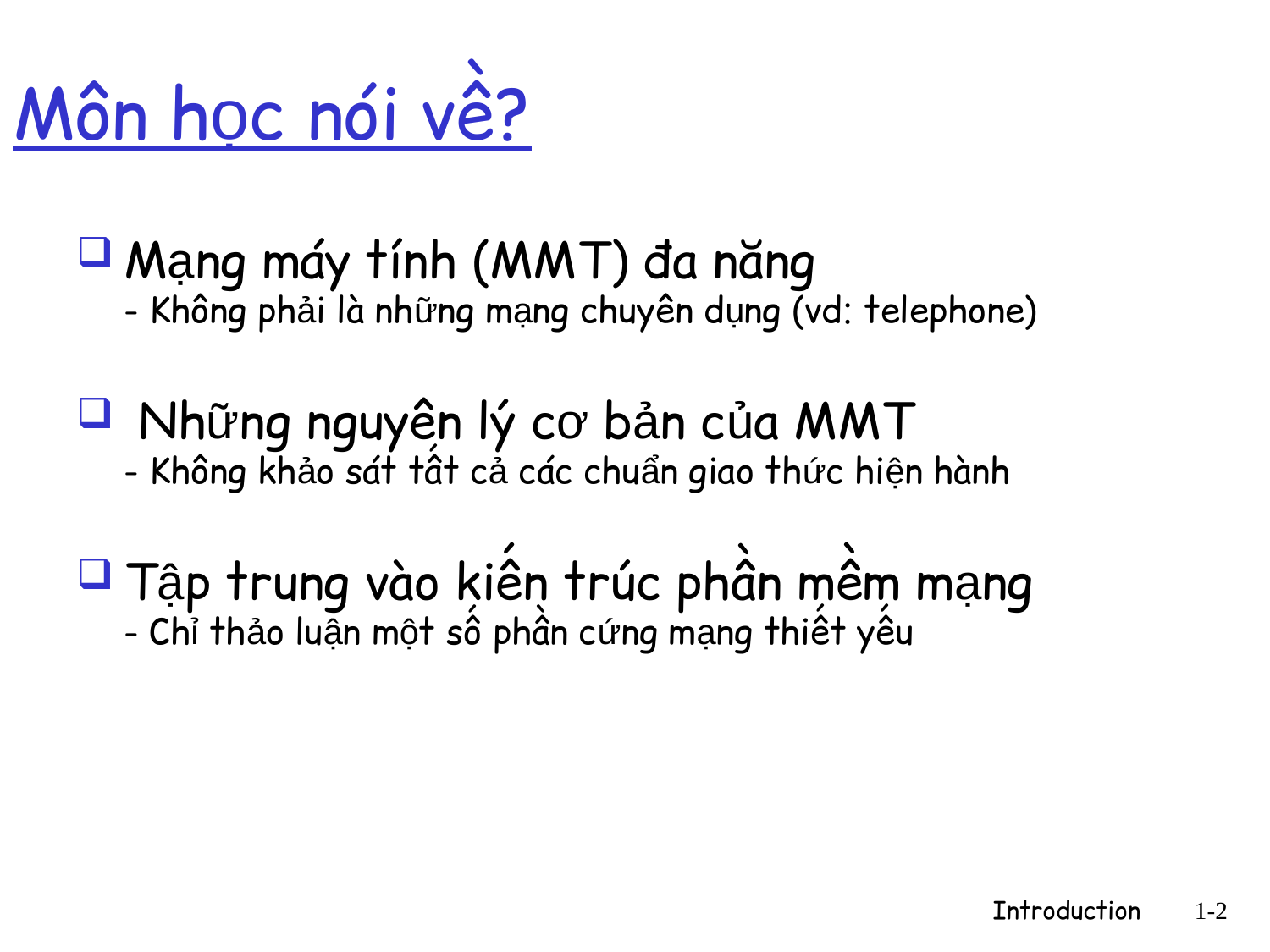

# Môn học nói về?
Mạng máy tính (MMT) đa năng
- Không phải là những mạng chuyên dụng (vd: telephone)

 Những nguyên lý cơ bản của MMT
- Không khảo sát tất cả các chuẩn giao thức hiện hành

Tập trung vào kiến trúc phần mềm mạng
- Chỉ thảo luận một số phần cứng mạng thiết yếu
 Introduction
1-2